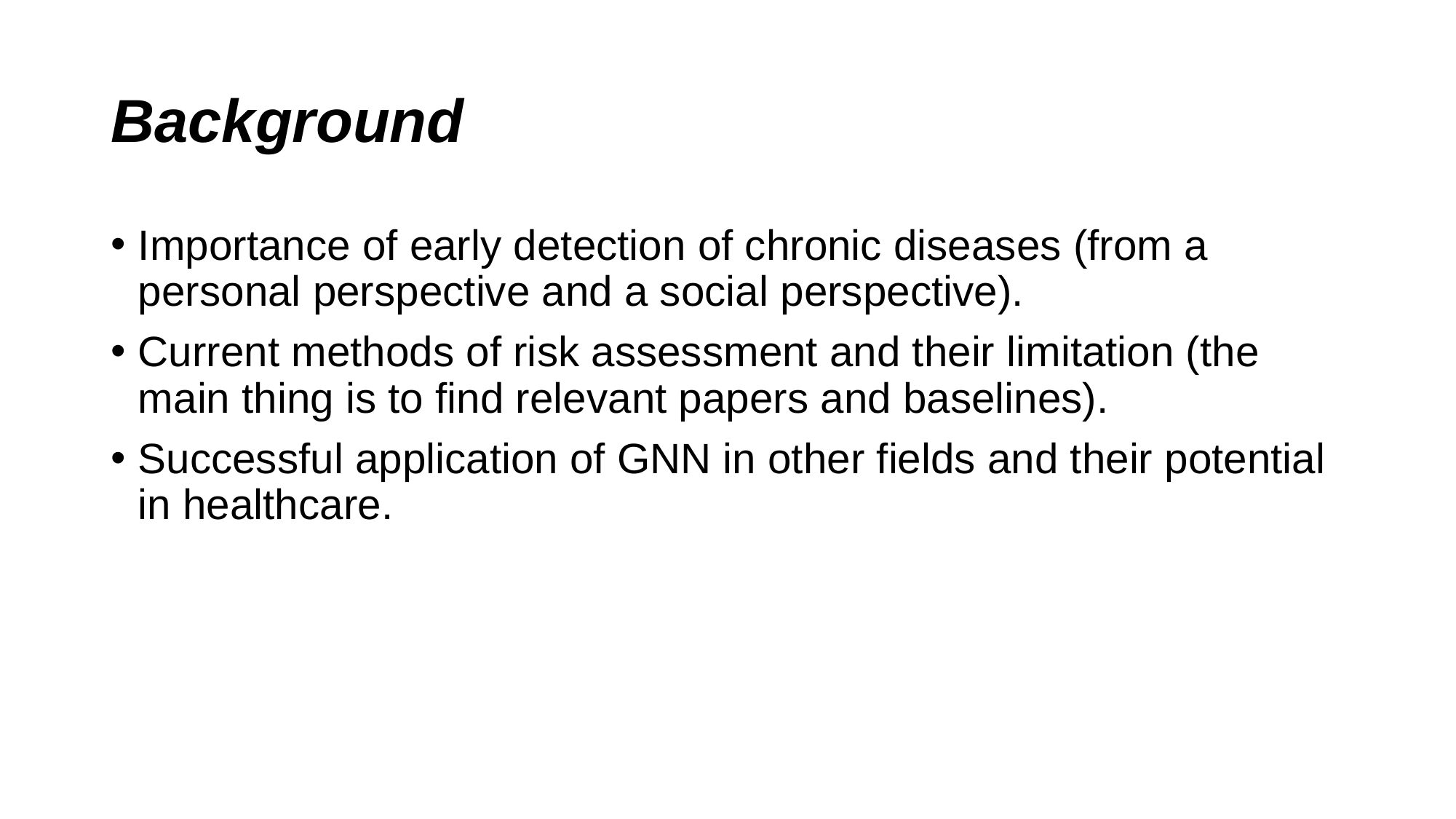

# Background
Importance of early detection of chronic diseases (from a personal perspective and a social perspective).
Current methods of risk assessment and their limitation (the main thing is to find relevant papers and baselines).
Successful application of GNN in other fields and their potential in healthcare.